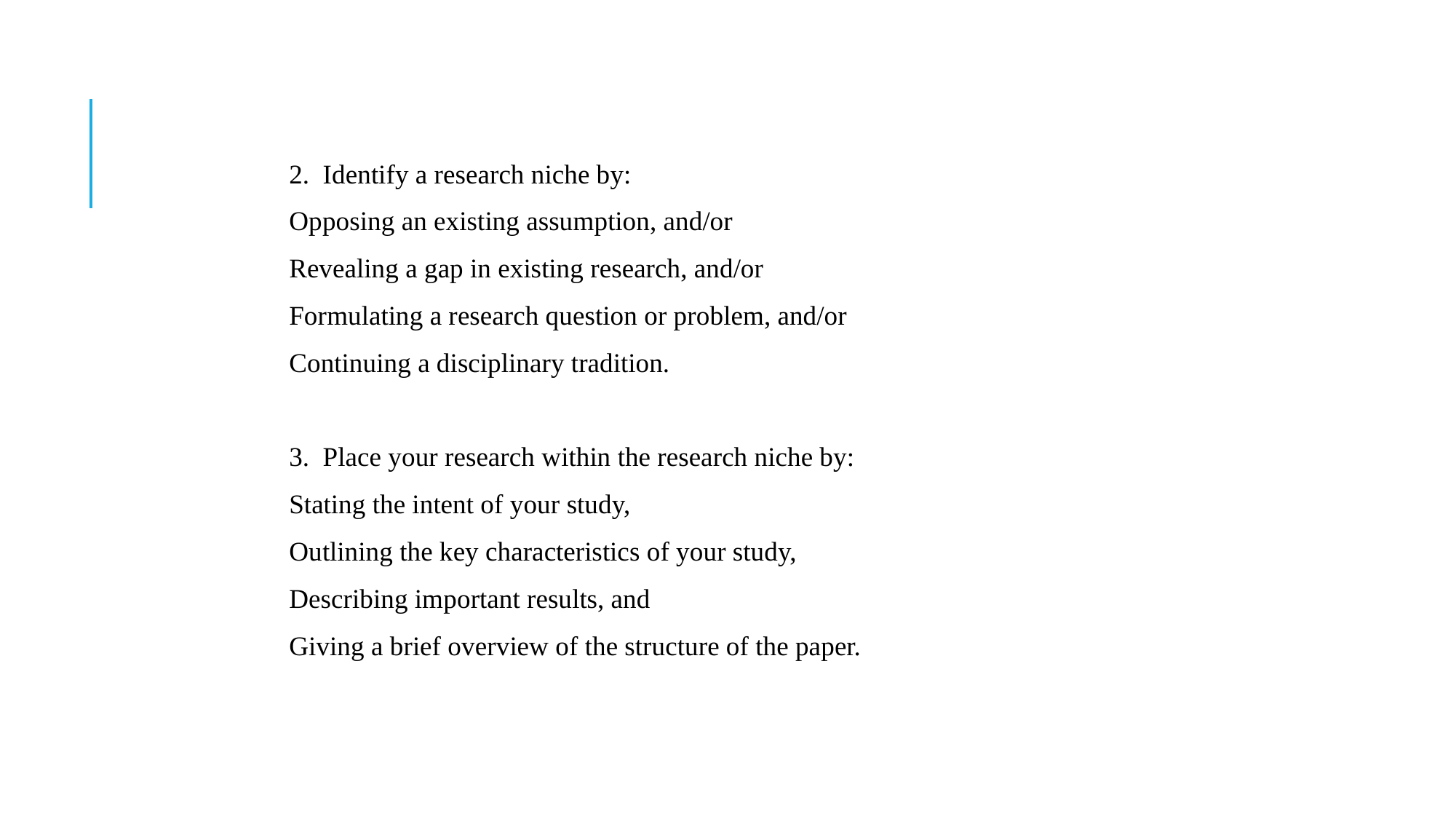

#
2.  Identify a research niche by:
Opposing an existing assumption, and/or
Revealing a gap in existing research, and/or
Formulating a research question or problem, and/or
Continuing a disciplinary tradition.

3.  Place your research within the research niche by:
Stating the intent of your study,
Outlining the key characteristics of your study,
Describing important results, and
Giving a brief overview of the structure of the paper.